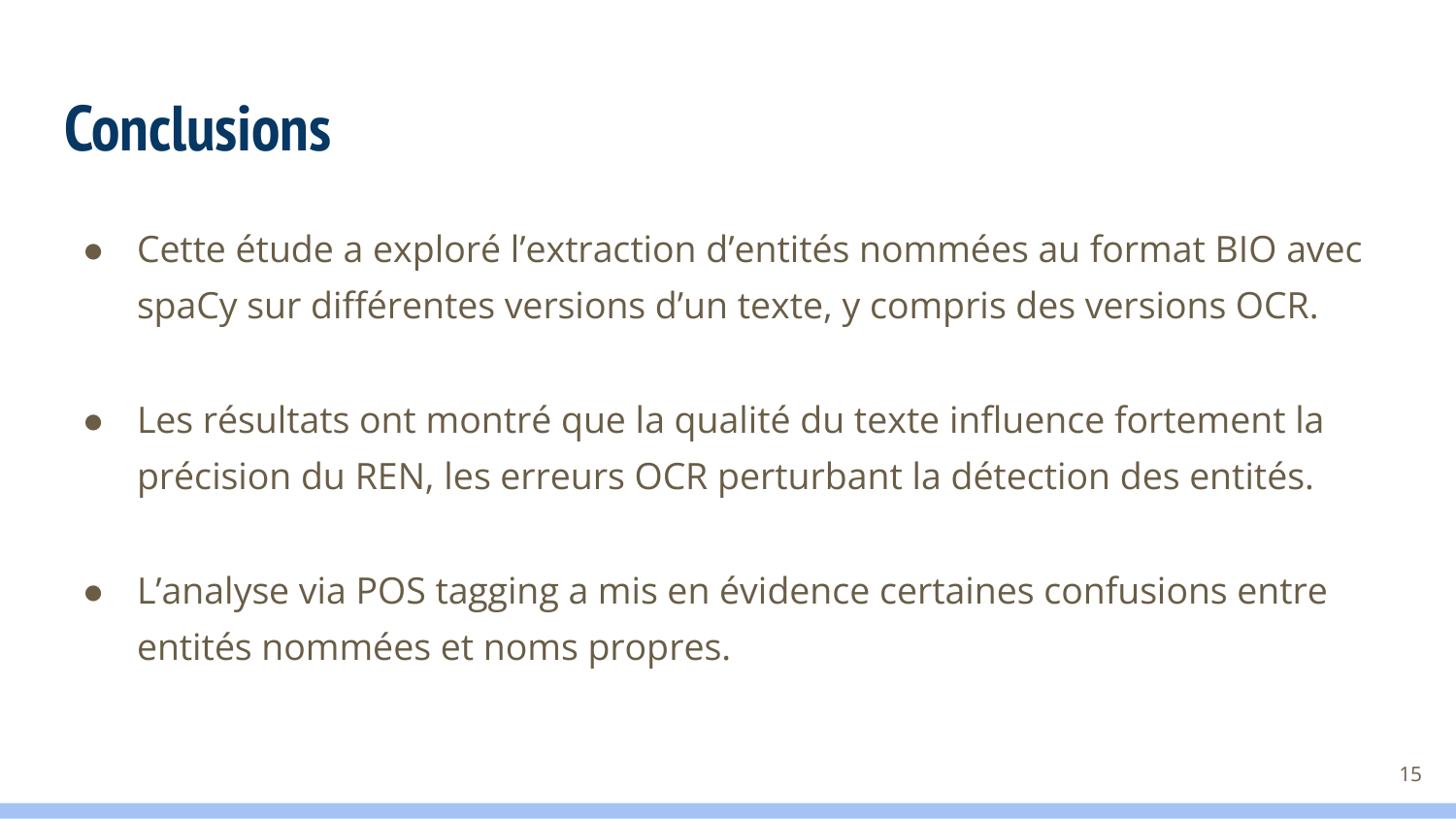

# Conclusions
Cette étude a exploré l’extraction d’entités nommées au format BIO avec spaCy sur différentes versions d’un texte, y compris des versions OCR.

Les résultats ont montré que la qualité du texte influence fortement la précision du REN, les erreurs OCR perturbant la détection des entités.

L’analyse via POS tagging a mis en évidence certaines confusions entre entités nommées et noms propres.

15